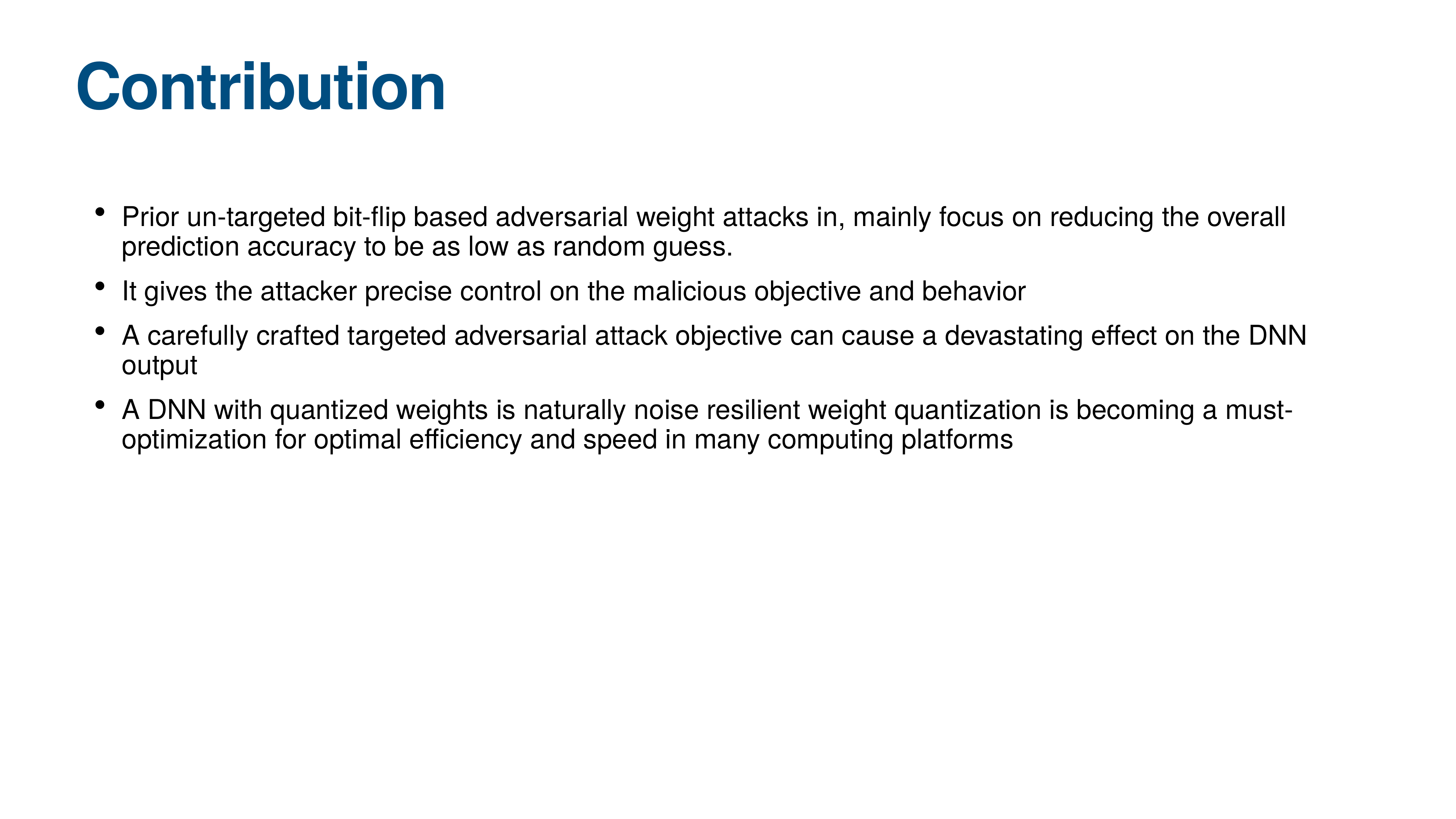

# Contribution
Prior un-targeted bit-flip based adversarial weight attacks in, mainly focus on reducing the overall prediction accuracy to be as low as random guess.
It gives the attacker precise control on the malicious objective and behavior
A carefully crafted targeted adversarial attack objective can cause a devastating effect on the DNN output
A DNN with quantized weights is naturally noise resilient weight quantization is becoming a must-optimization for optimal efficiency and speed in many computing platforms